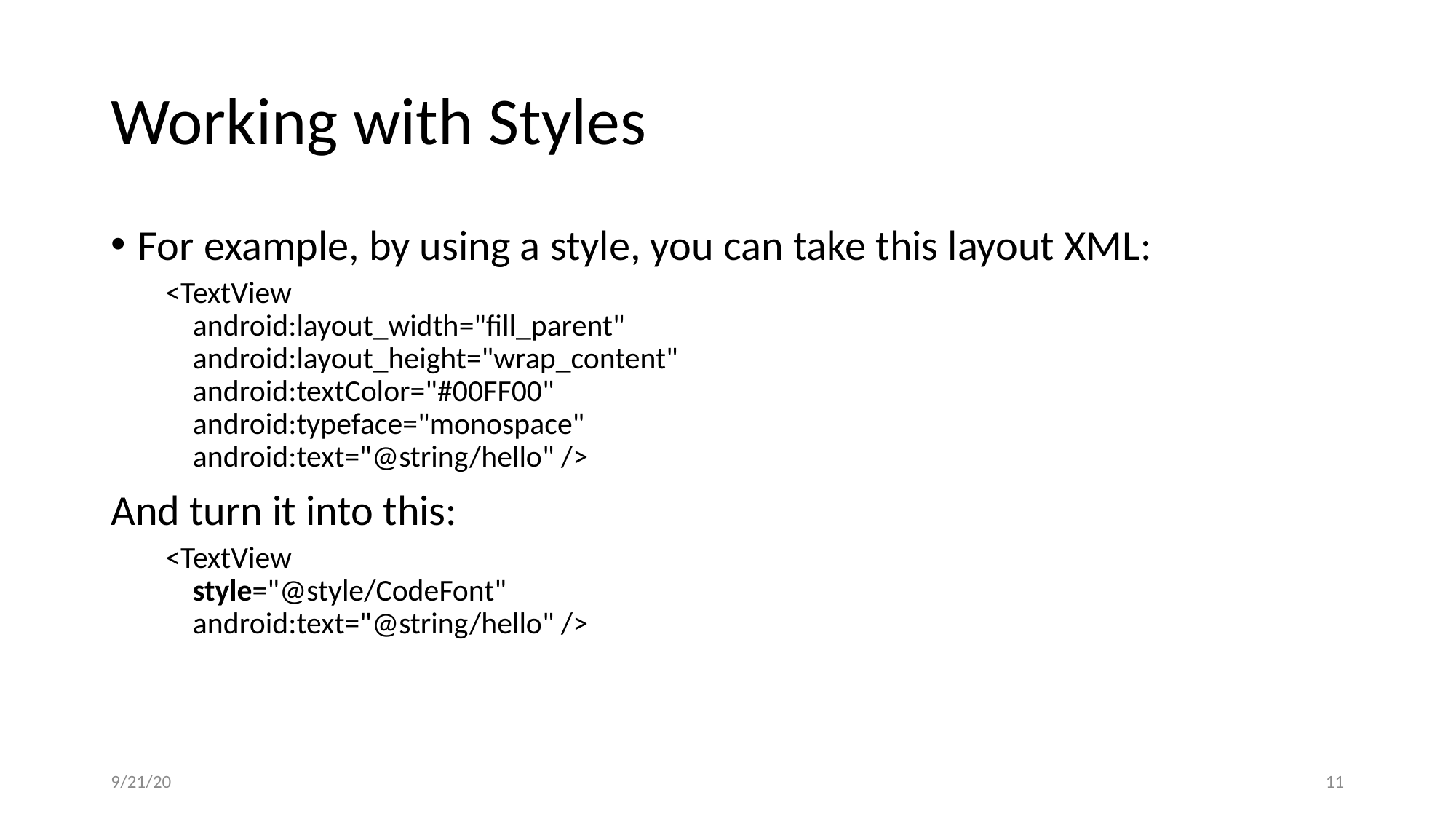

# Working with Styles
For example, by using a style, you can take this layout XML:
<TextView
android:layout_width="fill_parent"
android:layout_height="wrap_content"
android:textColor="#00FF00"
android:typeface="monospace"
android:text="@string/hello" />
And turn it into this:
<TextView
style="@style/CodeFont"
android:text="@string/hello" />
9/21/20
11